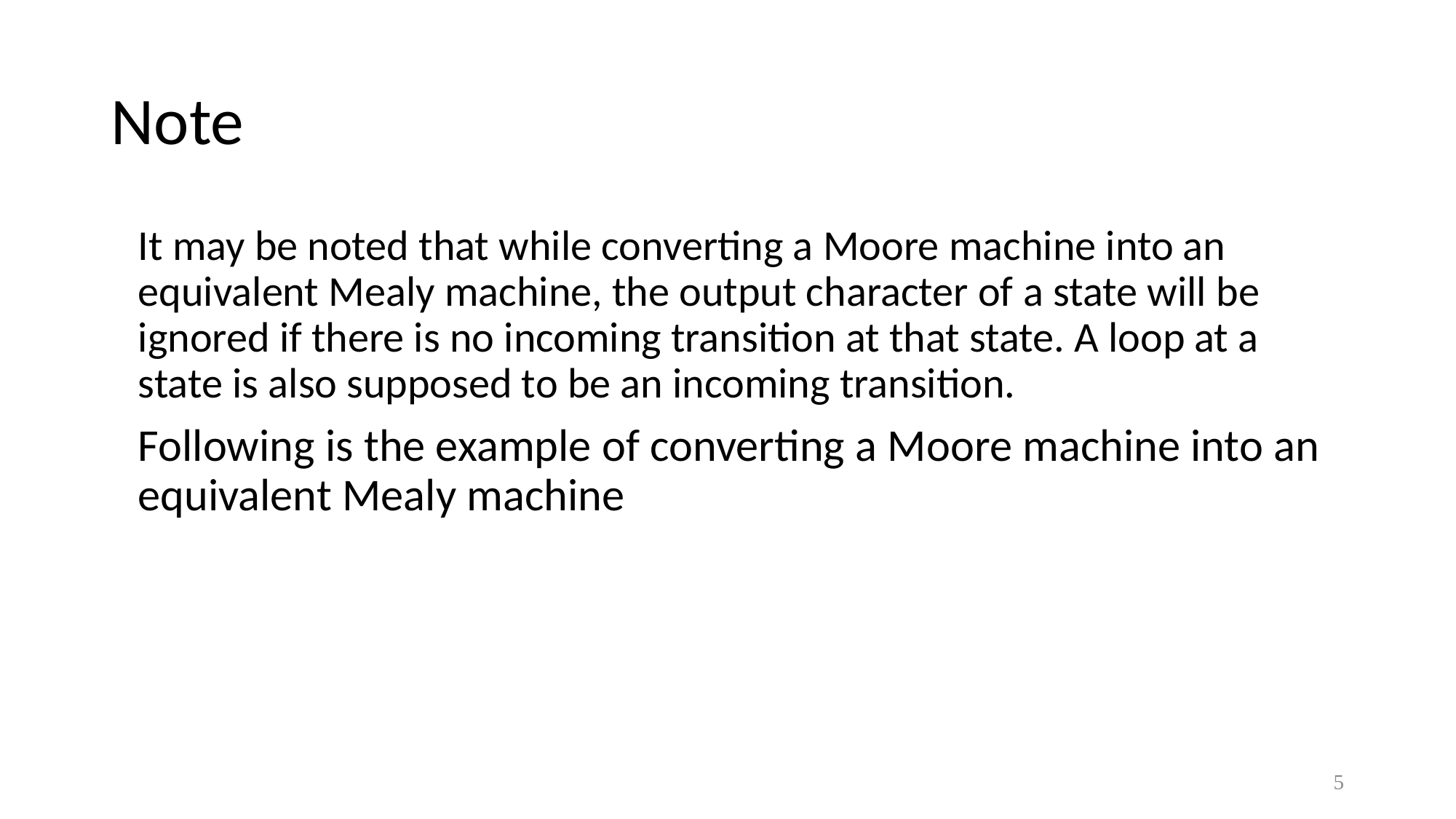

# Note
	It may be noted that while converting a Moore machine into an equivalent Mealy machine, the output character of a state will be ignored if there is no incoming transition at that state. A loop at a state is also supposed to be an incoming transition.
	Following is the example of converting a Moore machine into an equivalent Mealy machine

5